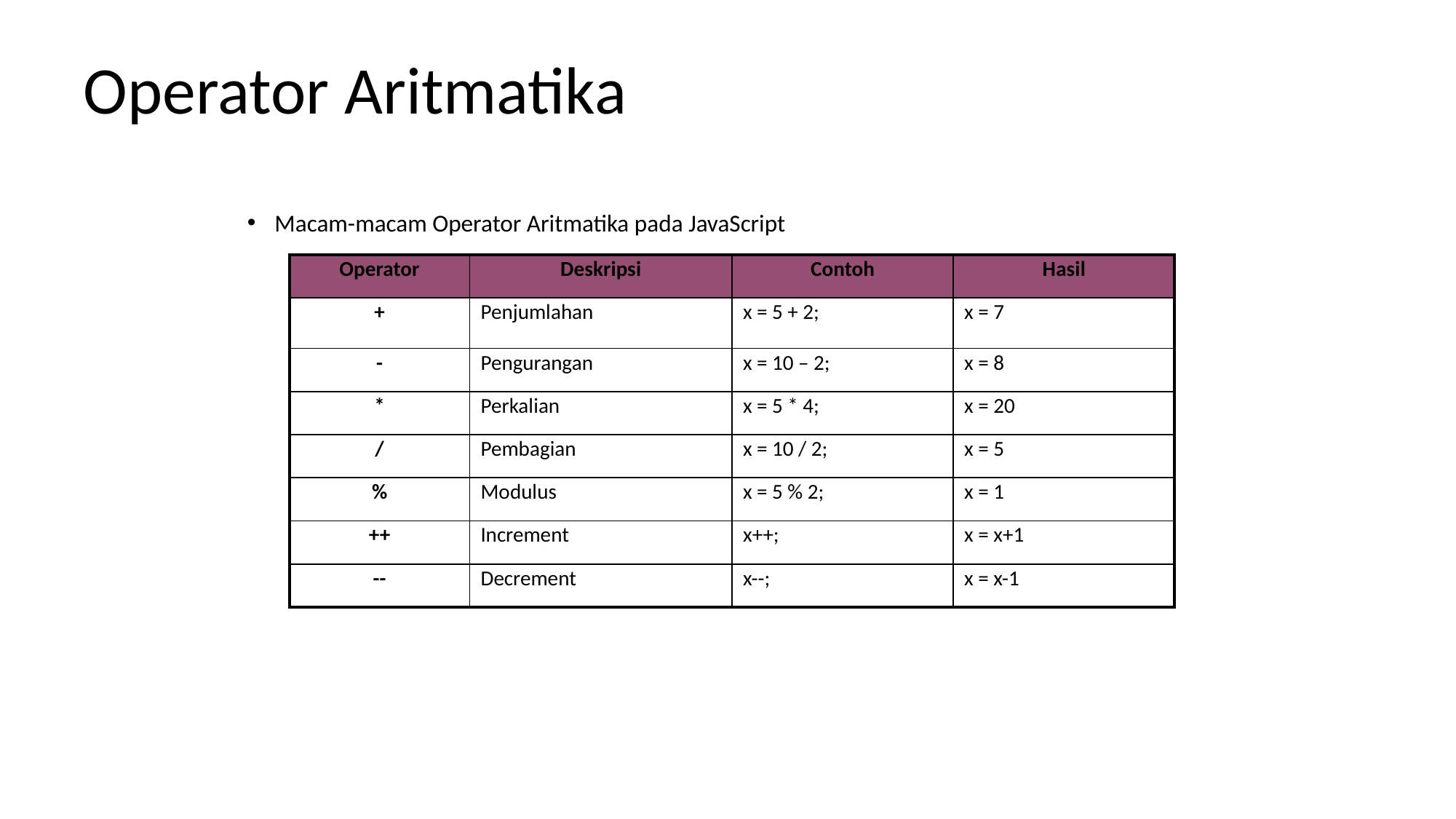

# Operator Aritmatika
Macam-macam Operator Aritmatika pada JavaScript

| Operator | Deskripsi | Contoh | Hasil |
| --- | --- | --- | --- |
| + | Penjumlahan | x = 5 + 2; | x = 7 |
| - | Pengurangan | x = 10 – 2; | x = 8 |
| \* | Perkalian | x = 5 \* 4; | x = 20 |
| / | Pembagian | x = 10 / 2; | x = 5 |
| % | Modulus | x = 5 % 2; | x = 1 |
| ++ | Increment | x++; | x = x+1 |
| -- | Decrement | x--; | x = x-1 |